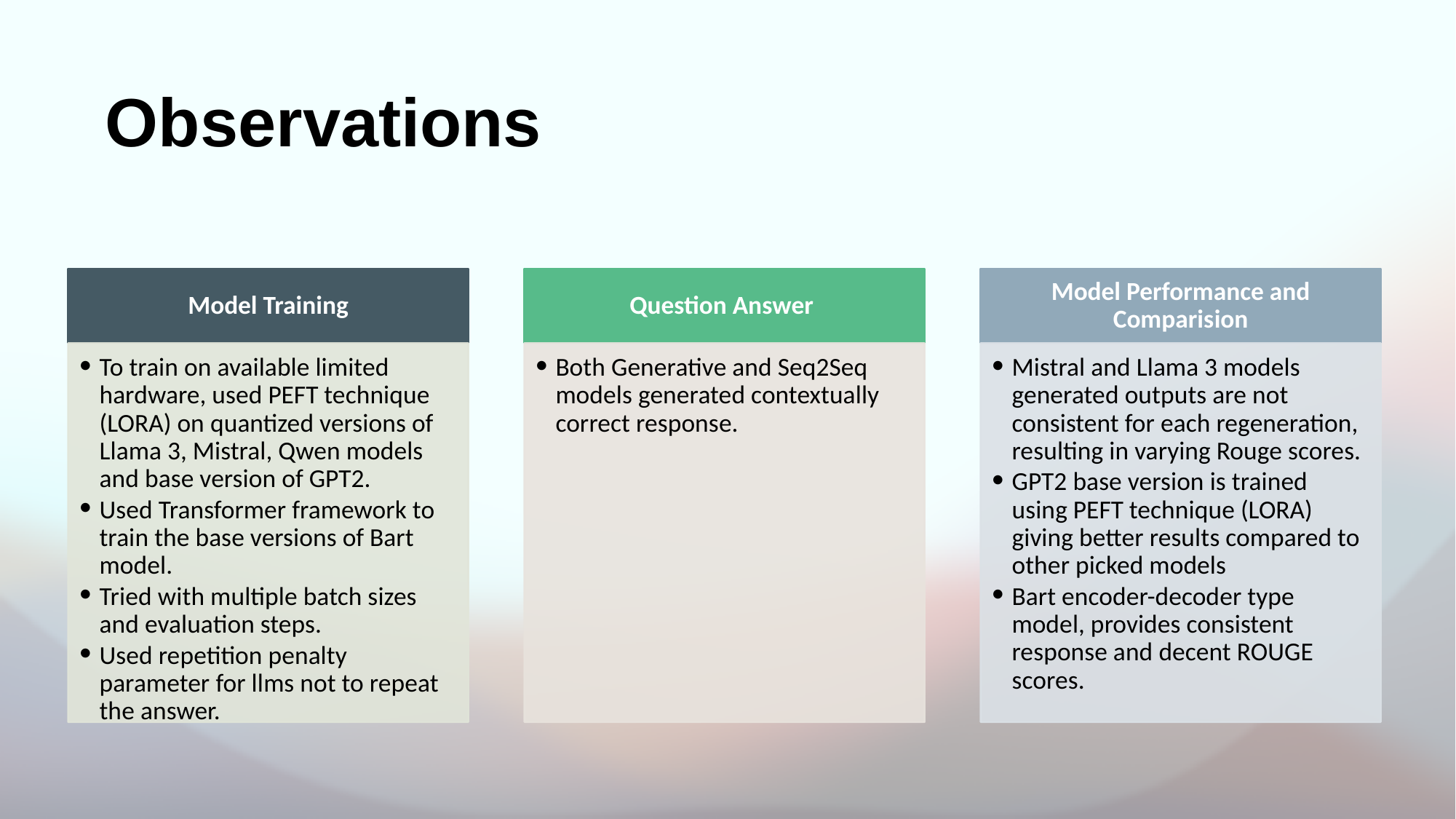

# Observations

Model Performance and Comparision
Model Training
Question Answer
To train on available limited hardware, used PEFT technique (LORA) on quantized versions of Llama 3, Mistral, Qwen models and base version of GPT2.
Used Transformer framework to train the base versions of Bart model.
Tried with multiple batch sizes and evaluation steps.
Used repetition penalty parameter for llms not to repeat the answer.

Both Generative and Seq2Seq models generated contextually correct response.

Mistral and Llama 3 models generated outputs are not consistent for each regeneration, resulting in varying Rouge scores.
GPT2 base version is trained using PEFT technique (LORA) giving better results compared to other picked models
Bart encoder-decoder type model, provides consistent response and decent ROUGE scores.